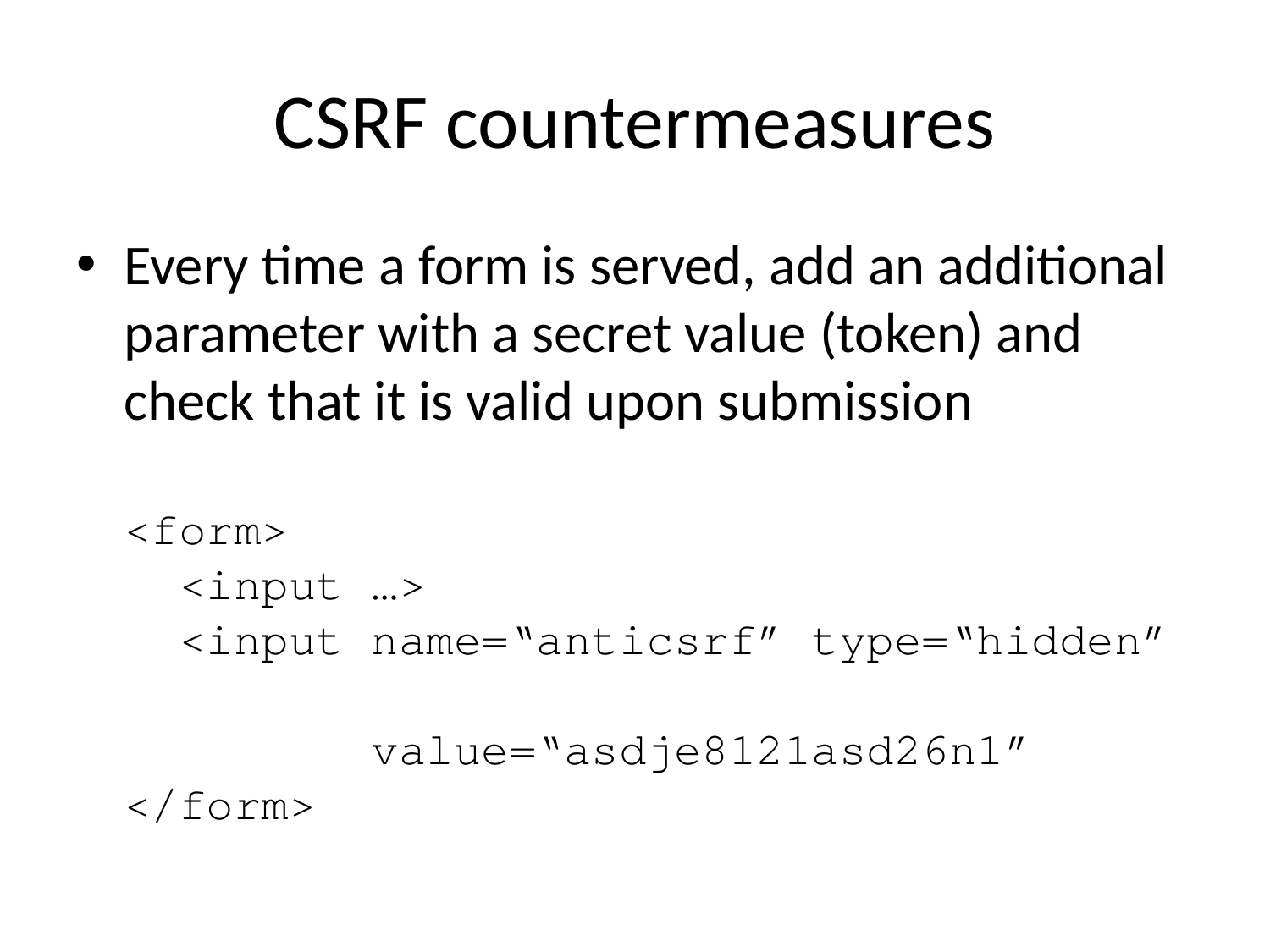

# CSRF countermeasures
Every time a form is served, add an additional parameter with a secret value (token) and check that it is valid upon submission
<form>
  <input …>
  <input name=“anticsrf” type=“hidden”
         value=“asdje8121asd26n1”
</form>